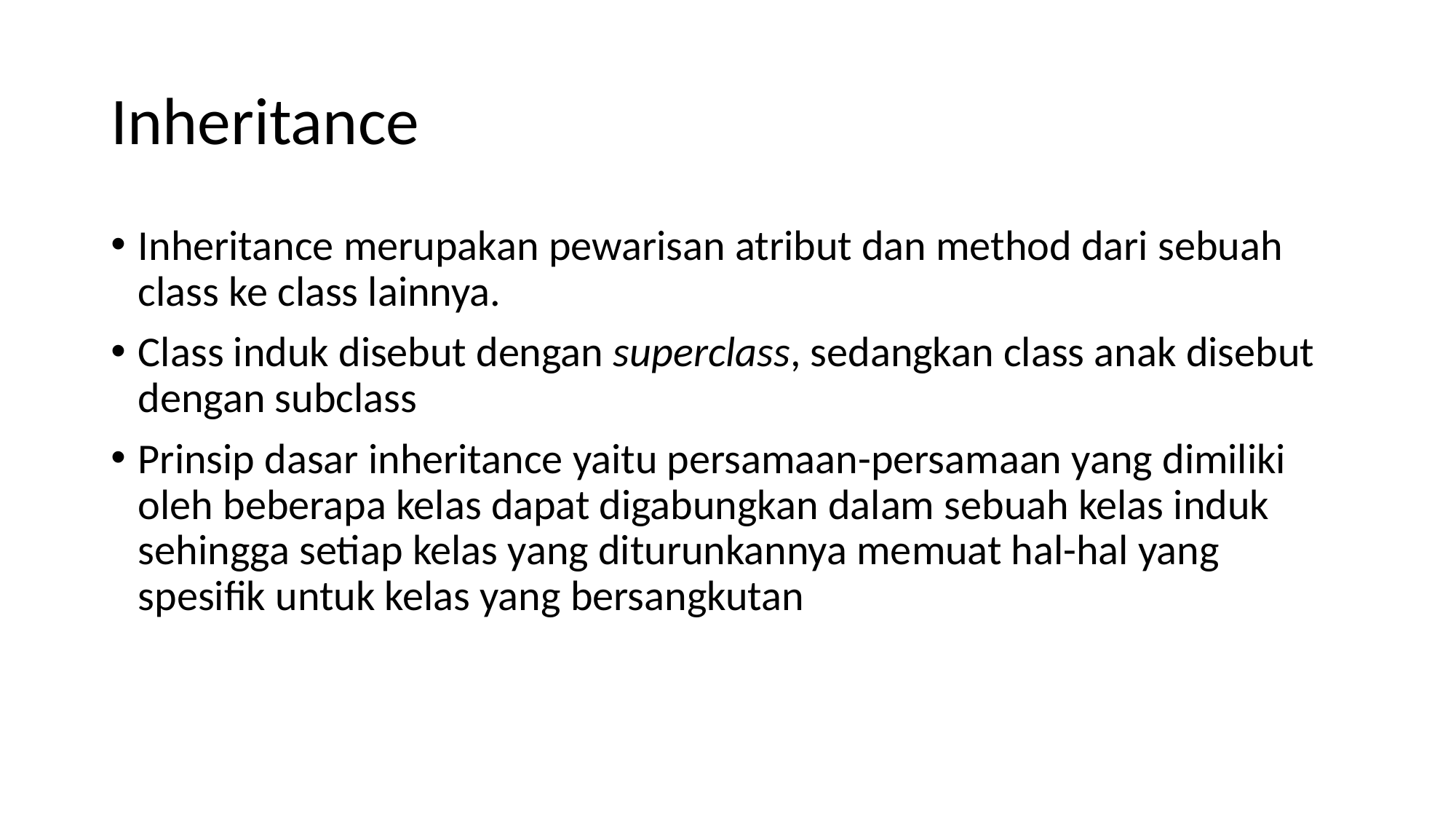

# Inheritance
Inheritance merupakan pewarisan atribut dan method dari sebuah class ke class lainnya.
Class induk disebut dengan superclass, sedangkan class anak disebut dengan subclass
Prinsip dasar inheritance yaitu persamaan-persamaan yang dimiliki oleh beberapa kelas dapat digabungkan dalam sebuah kelas induk sehingga setiap kelas yang diturunkannya memuat hal-hal yang spesifik untuk kelas yang bersangkutan